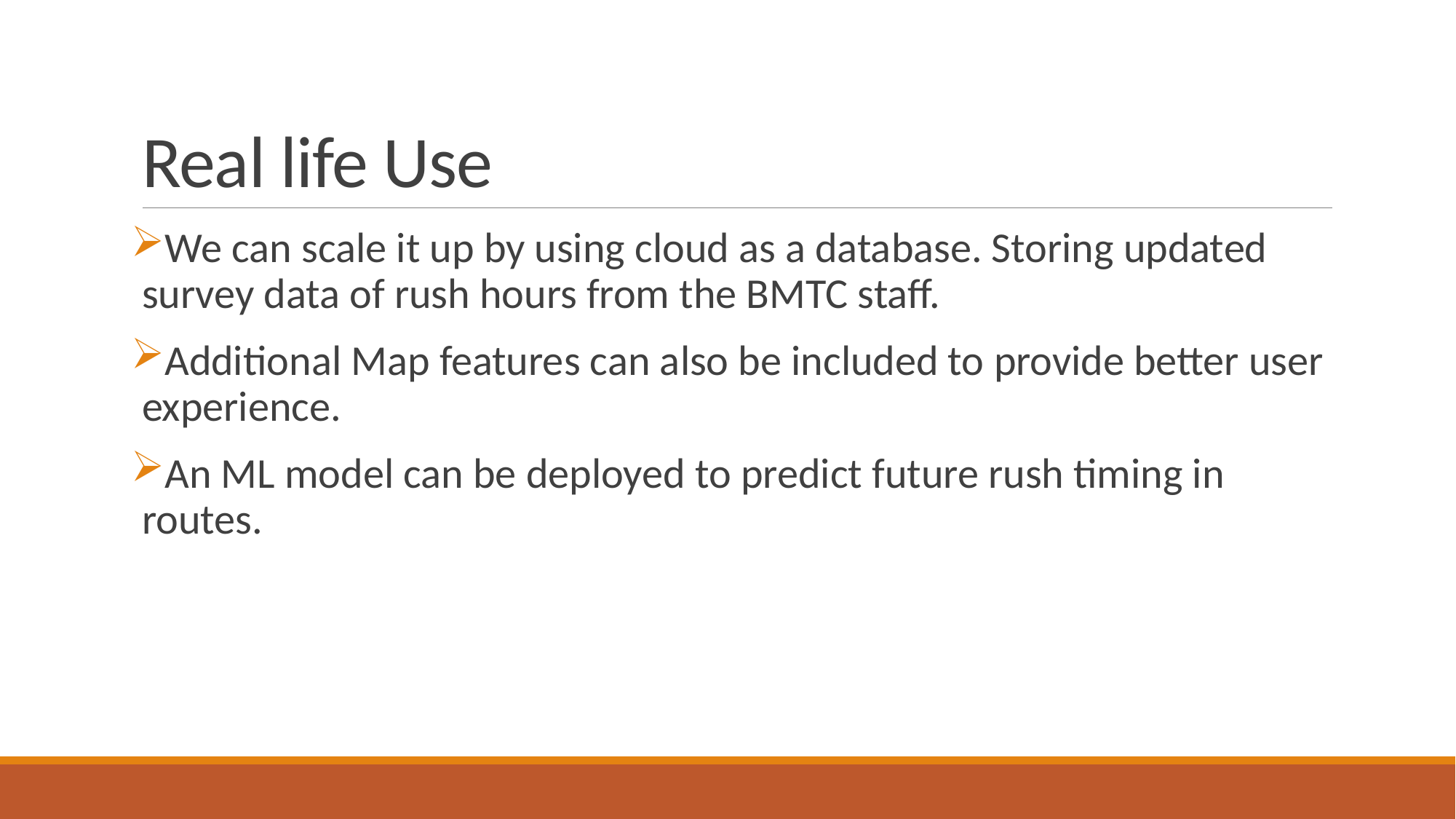

# Real life Use
We can scale it up by using cloud as a database. Storing updated survey data of rush hours from the BMTC staff.
Additional Map features can also be included to provide better user experience.
An ML model can be deployed to predict future rush timing in routes.